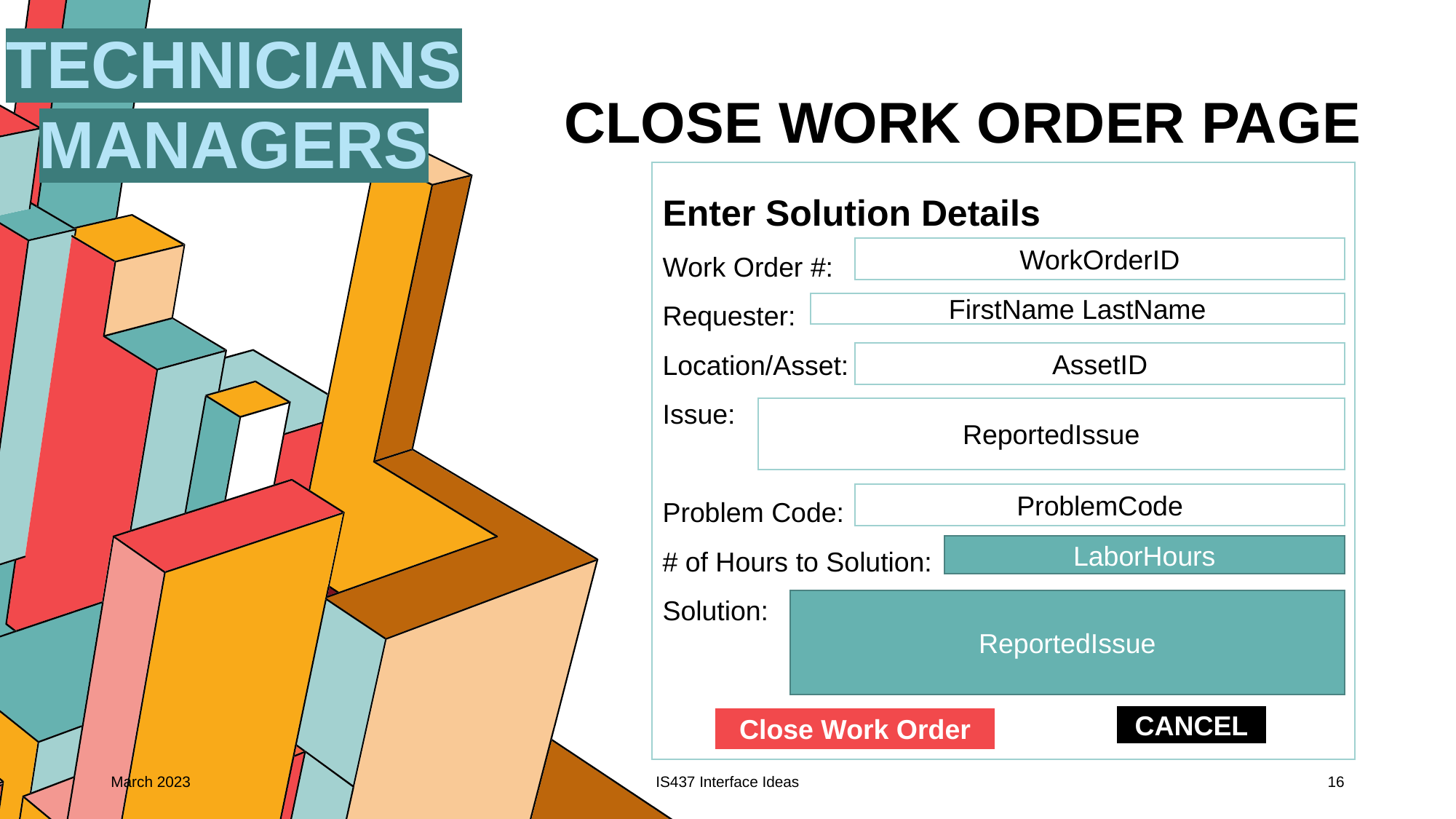

TECHNICIANS
MANAGERS
# CLOSE WORK ORDER PAGE
Enter Solution Details
Work Order #:
Requester:
Location/Asset:
Issue:

Problem Code:
# of Hours to Solution:
Solution:
WorkOrderID
FirstName LastName
AssetID
ReportedIssue
ProblemCode
LaborHours
ReportedIssue
Close Work Order
CANCEL
March 2023
IS437 Interface Ideas
16